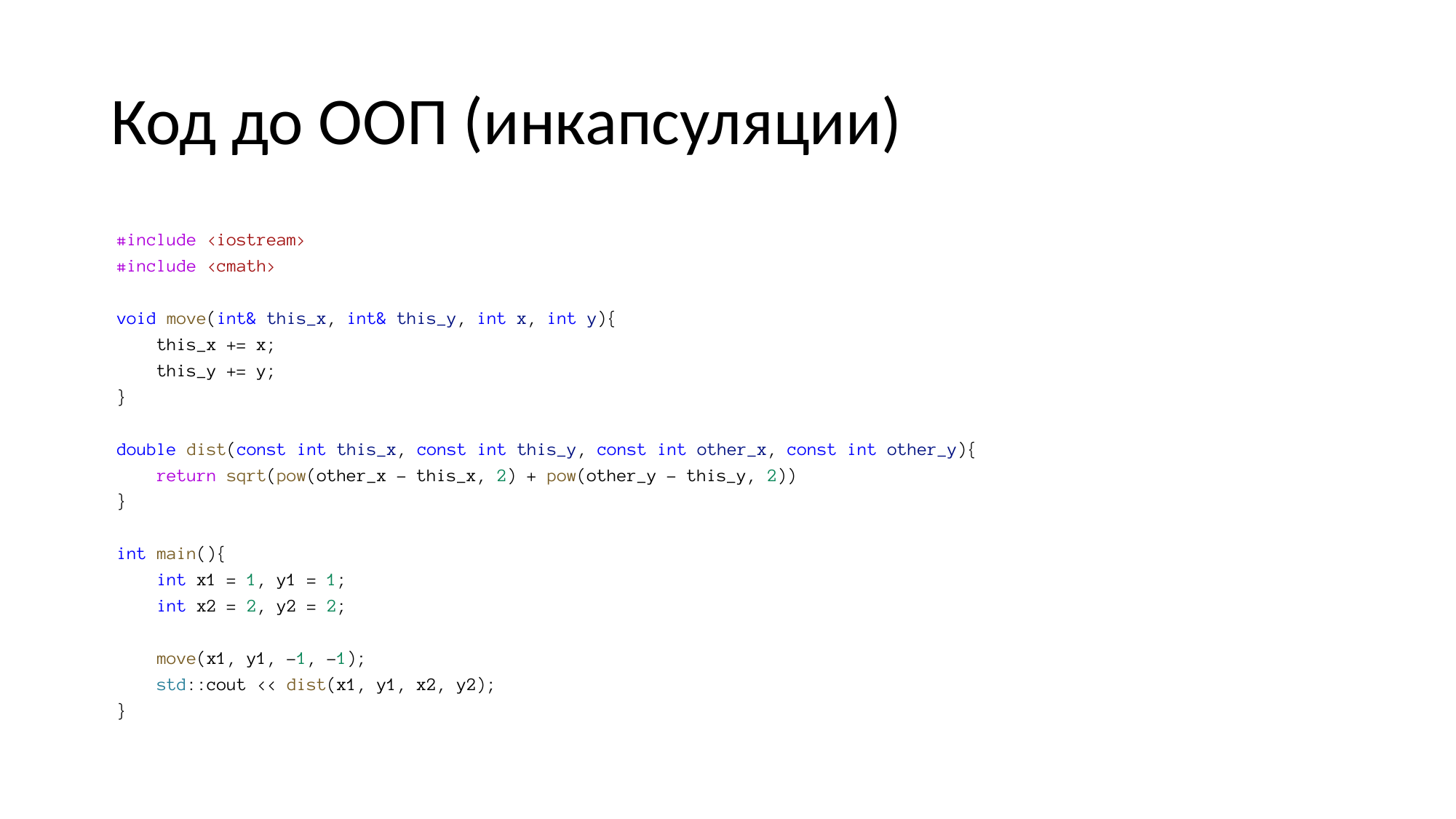

# Код до ООП (инкапсуляции)
#include <iostream>
#include <cmath>
void move(int& this_x, int& this_y, int x, int y){
    this_x += x;
    this_y += y;
}
double dist(const int this_x, const int this_y, const int other_x, const int other_y){
    return sqrt(pow(other_x - this_x, 2) + pow(other_y - this_y, 2))
}
int main(){
    int x1 = 1, y1 = 1;
    int x2 = 2, y2 = 2;
    move(x1, y1, -1, -1);
    std::cout << dist(x1, y1, x2, y2);
}